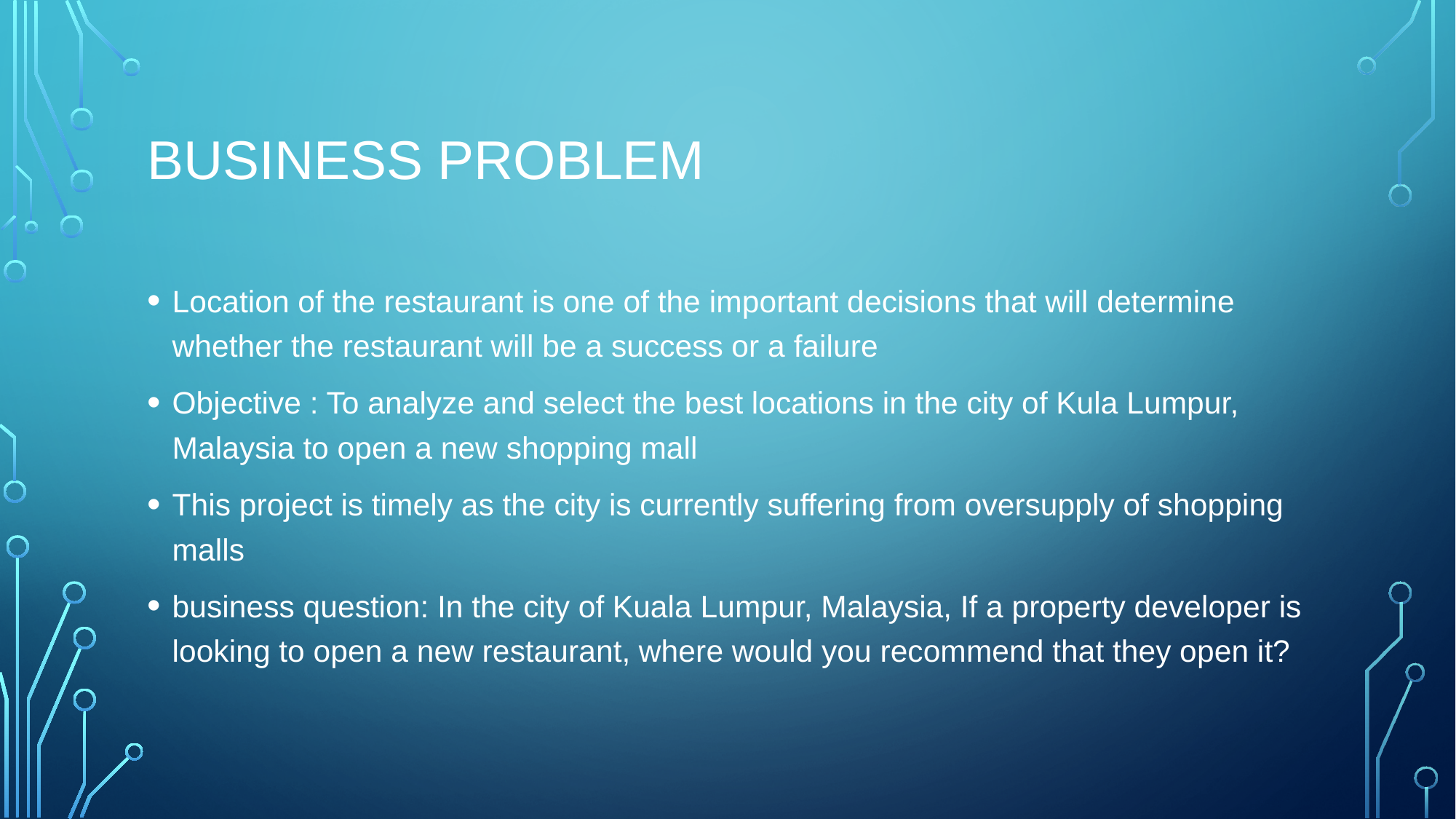

# Business Problem
Location of the restaurant is one of the important decisions that will determine whether the restaurant will be a success or a failure
Objective : To analyze and select the best locations in the city of Kula Lumpur, Malaysia to open a new shopping mall
This project is timely as the city is currently suffering from oversupply of shopping malls
business question: In the city of Kuala Lumpur, Malaysia, If a property developer is looking to open a new restaurant, where would you recommend that they open it?